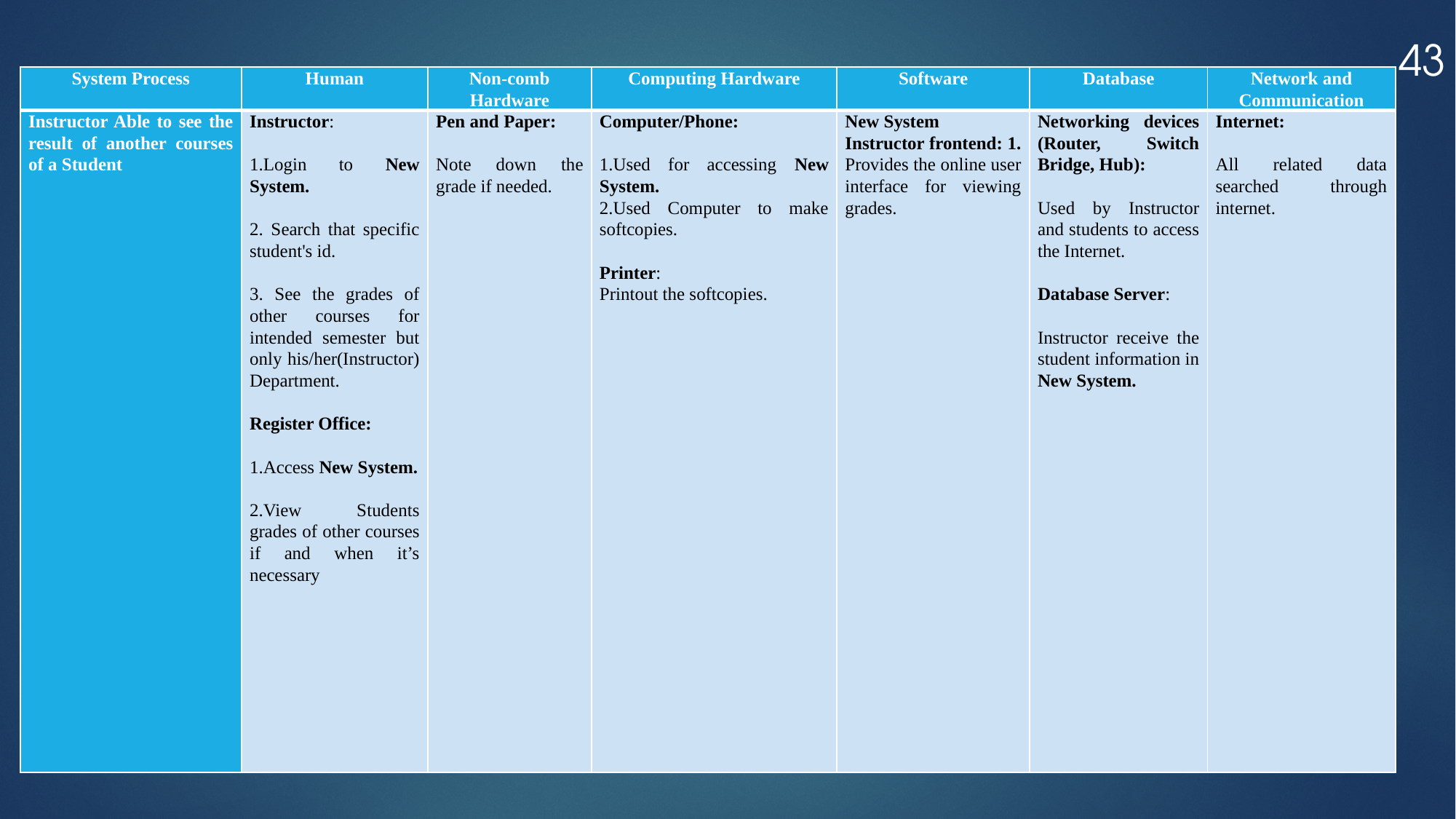

43
| System Process | Human | Non-comb Hardware | Computing Hardware | Software | Database | Network and Communication |
| --- | --- | --- | --- | --- | --- | --- |
| Instructor Able to see the result of another courses of a Student | Instructor:   1.Login to New System.   2. Search that specific student's id.   3. See the grades of other courses for intended semester but only his/her(Instructor) Department.   Register Office:   1.Access New System.   2.View Students grades of other courses if and when it’s necessary | Pen and Paper:   Note down the grade if needed. | Computer/Phone:   1.Used for accessing New System. 2.Used Computer to make softcopies.   Printer: Printout the softcopies. | New System Instructor frontend: 1. Provides the online user interface for viewing grades. | Networking devices (Router, Switch Bridge, Hub):   Used by Instructor and students to access the Internet.   Database Server:   Instructor receive the student information in New System. | Internet:   All related data searched through internet. |